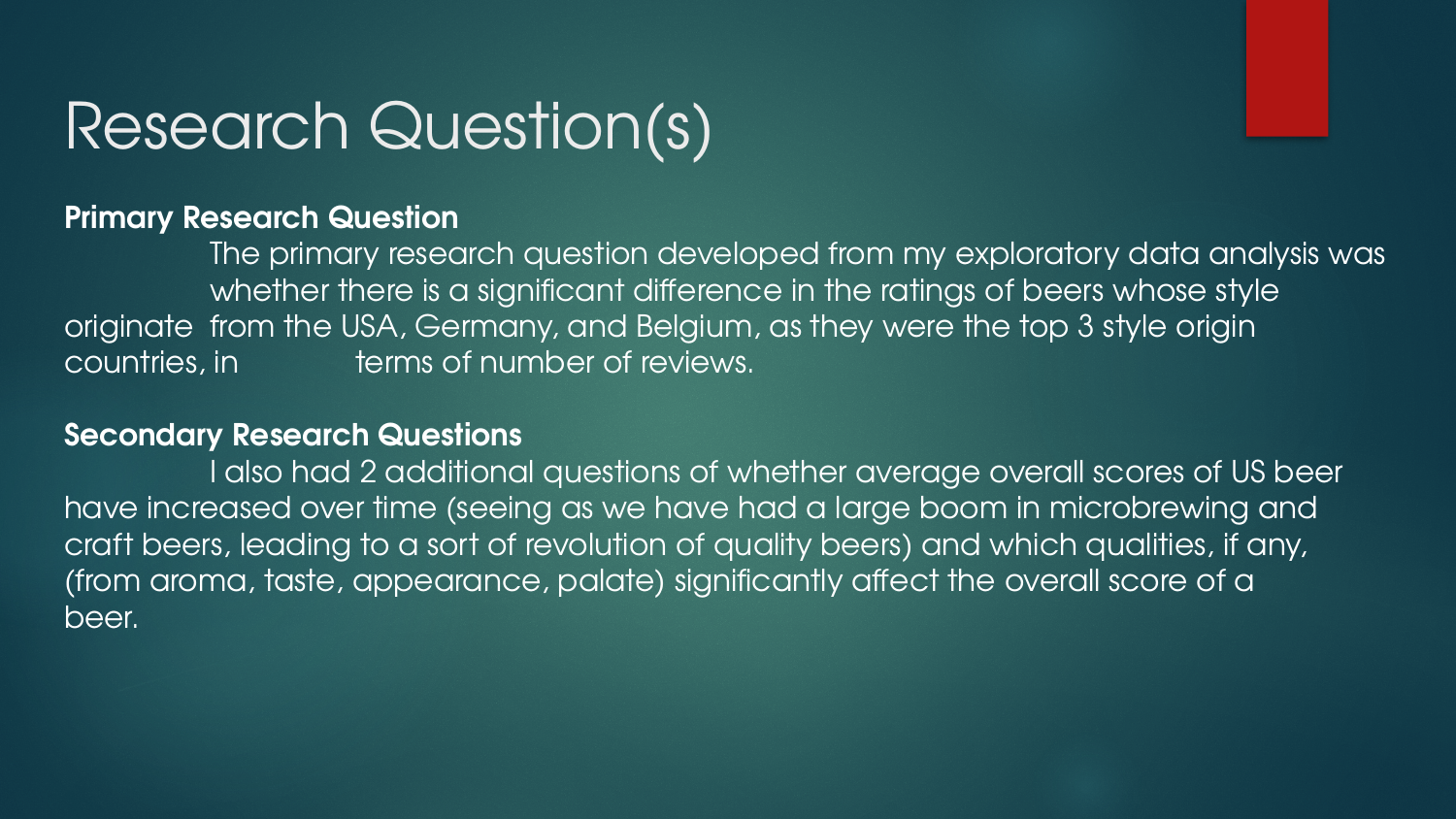

# Research Question(s)
Primary Research Question
	The primary research question developed from my exploratory data analysis was 	whether there is a significant difference in the ratings of beers whose style originate 	from the USA, Germany, and Belgium, as they were the top 3 style origin countries, in 	terms of number of reviews.

Secondary Research Questions
	I also had 2 additional questions of whether average overall scores of US beer 	have increased over time (seeing as we have had a large boom in microbrewing and 	craft beers, leading to a sort of revolution of quality beers) and which qualities, if any, 	(from aroma, taste, appearance, palate) significantly affect the overall score of a 	beer.